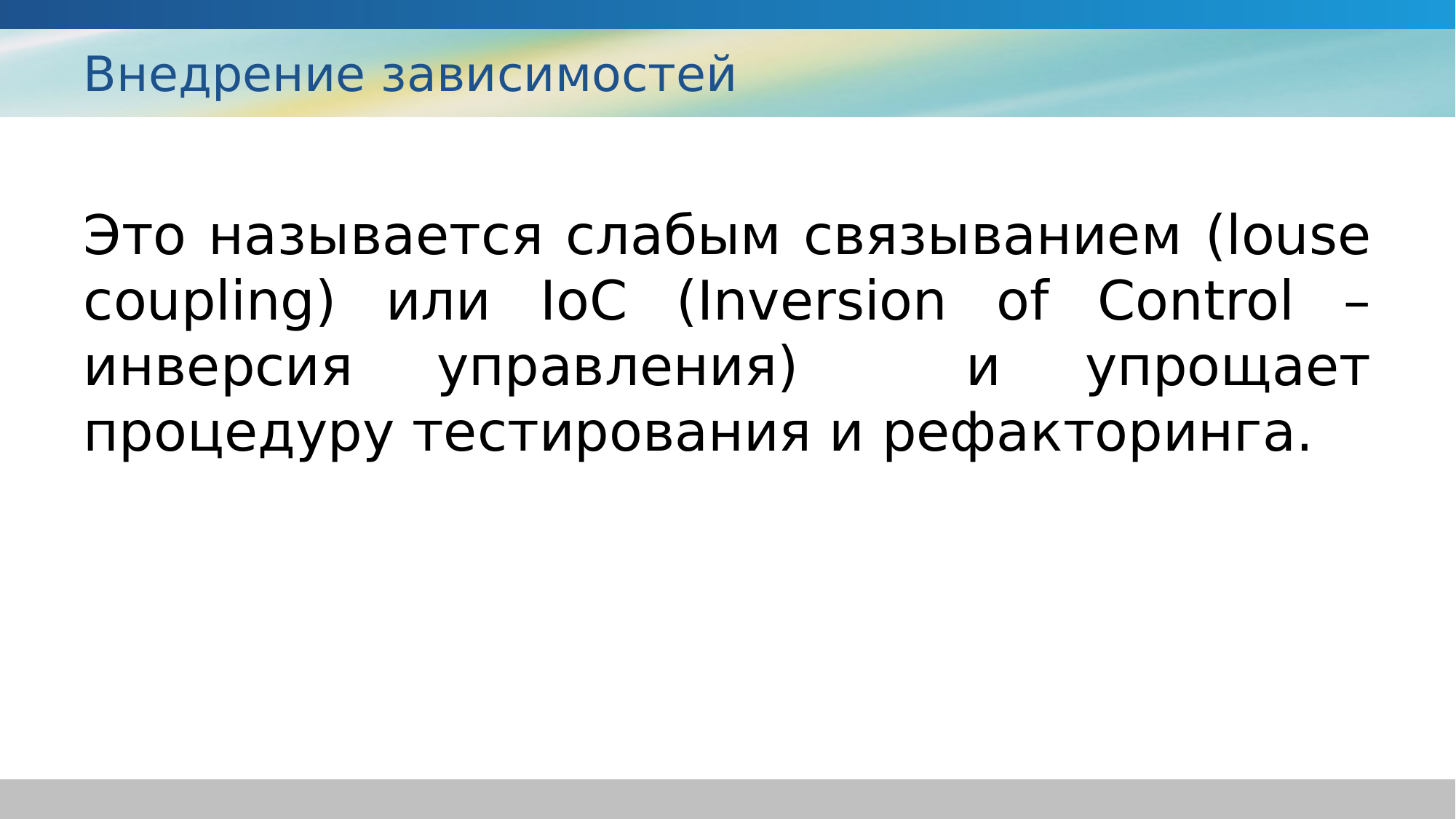

# Внедрение зависимостей

Это называется слабым связыванием (louse coupling) или IoC (Inversion of Control – инверсия управления)  и упрощает процедуру тестирования и рефакторинга.